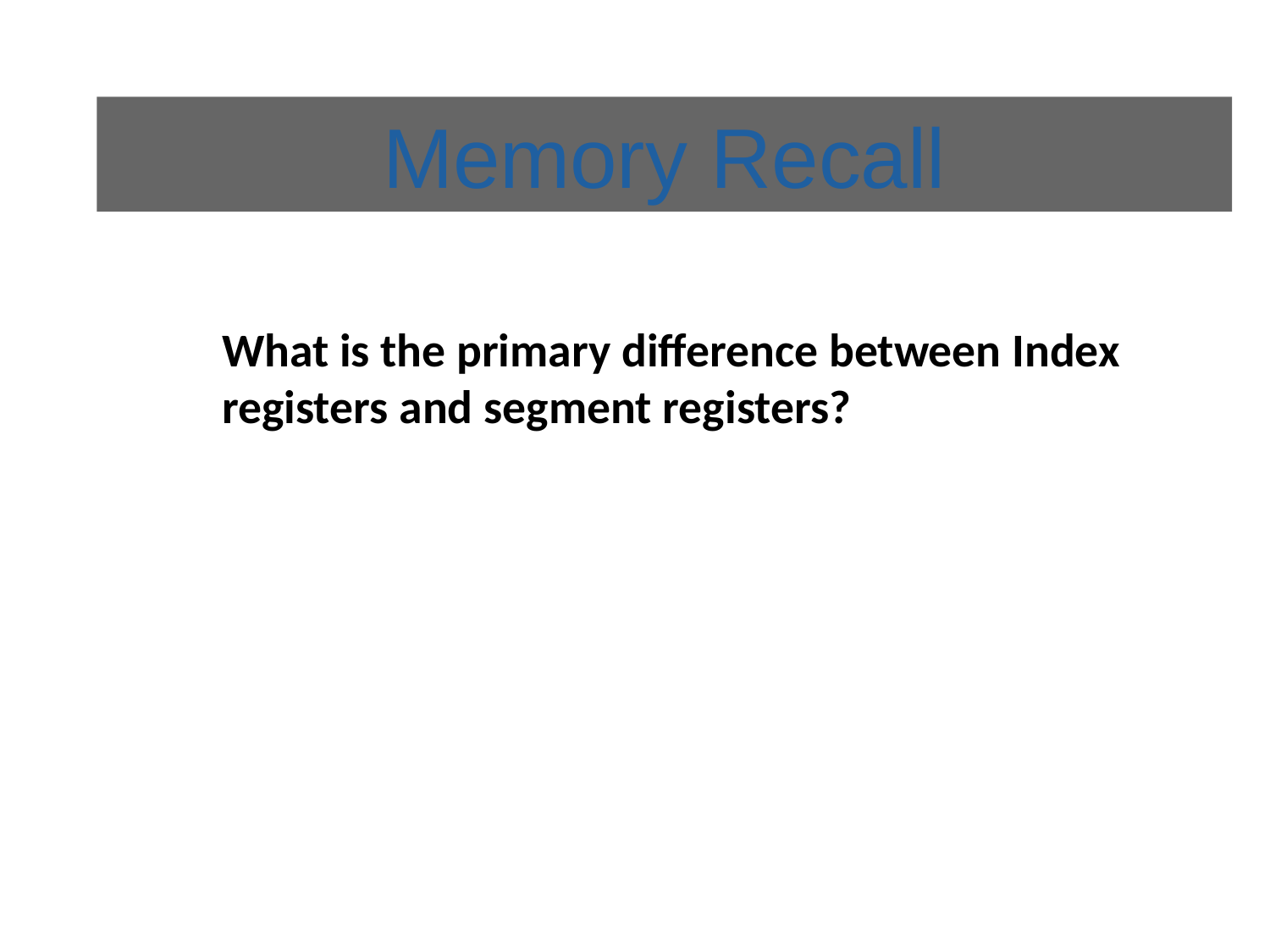

# Memory Recall
What is the primary difference between Index registers and segment registers?